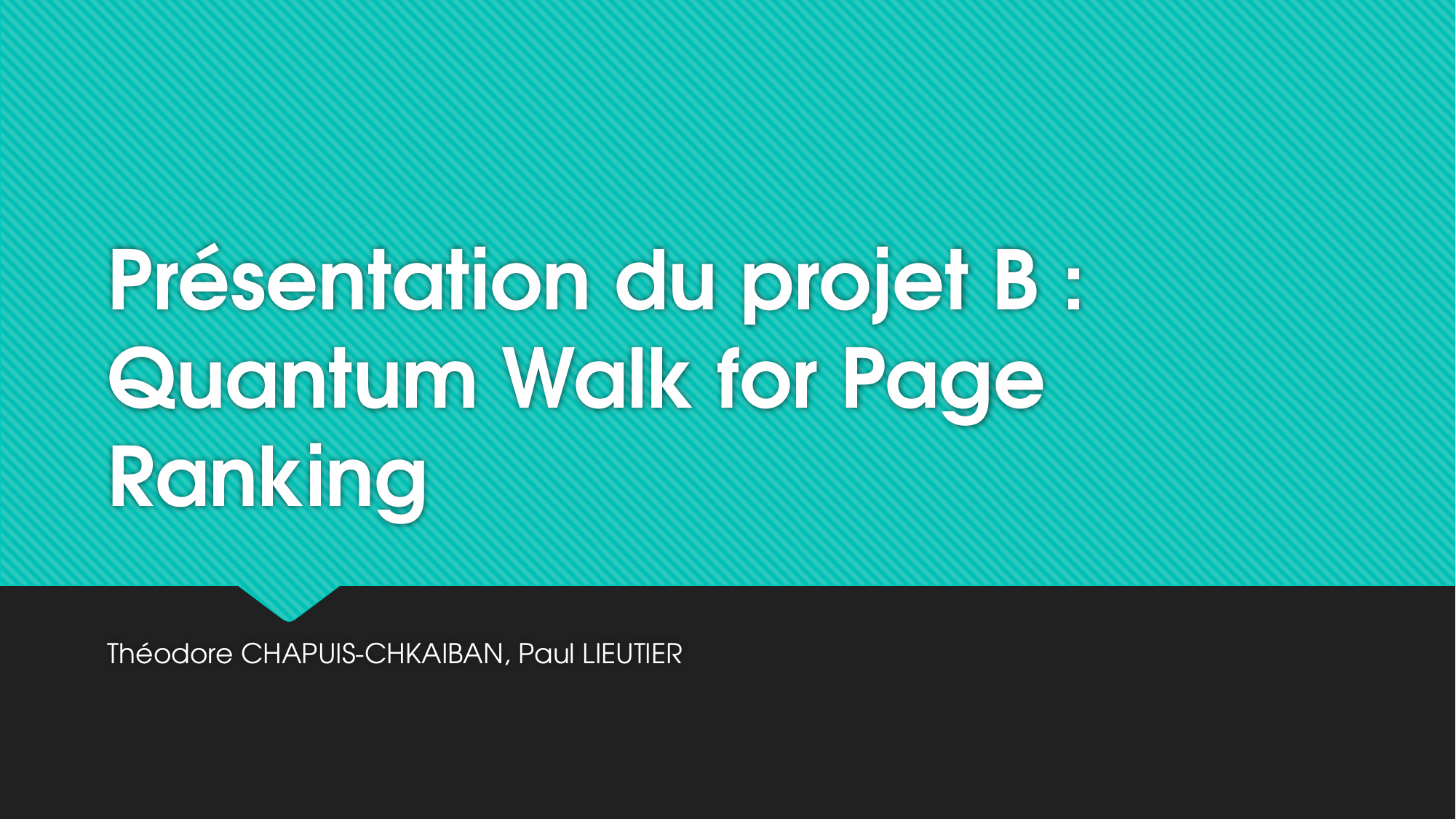

# Présentation du projet B : Quantum Walk for Page Ranking
Théodore CHAPUIS-CHKAIBAN, Paul LIEUTIER